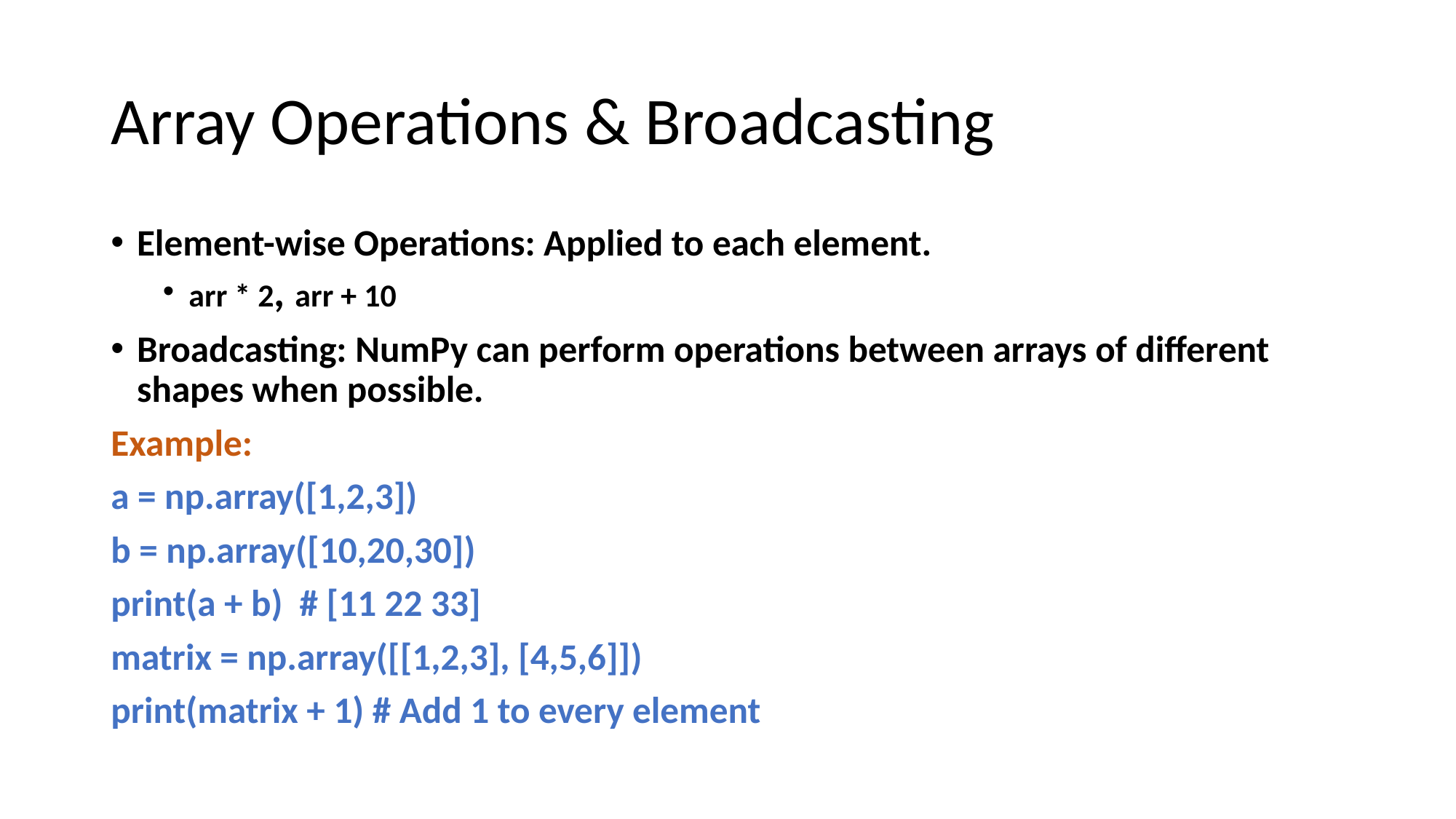

# Array Operations & Broadcasting
Element-wise Operations: Applied to each element.
arr * 2, arr + 10
Broadcasting: NumPy can perform operations between arrays of different shapes when possible.
Example:
a = np.array([1,2,3])
b = np.array([10,20,30])
print(a + b)  # [11 22 33]
matrix = np.array([[1,2,3], [4,5,6]])
print(matrix + 1) # Add 1 to every element